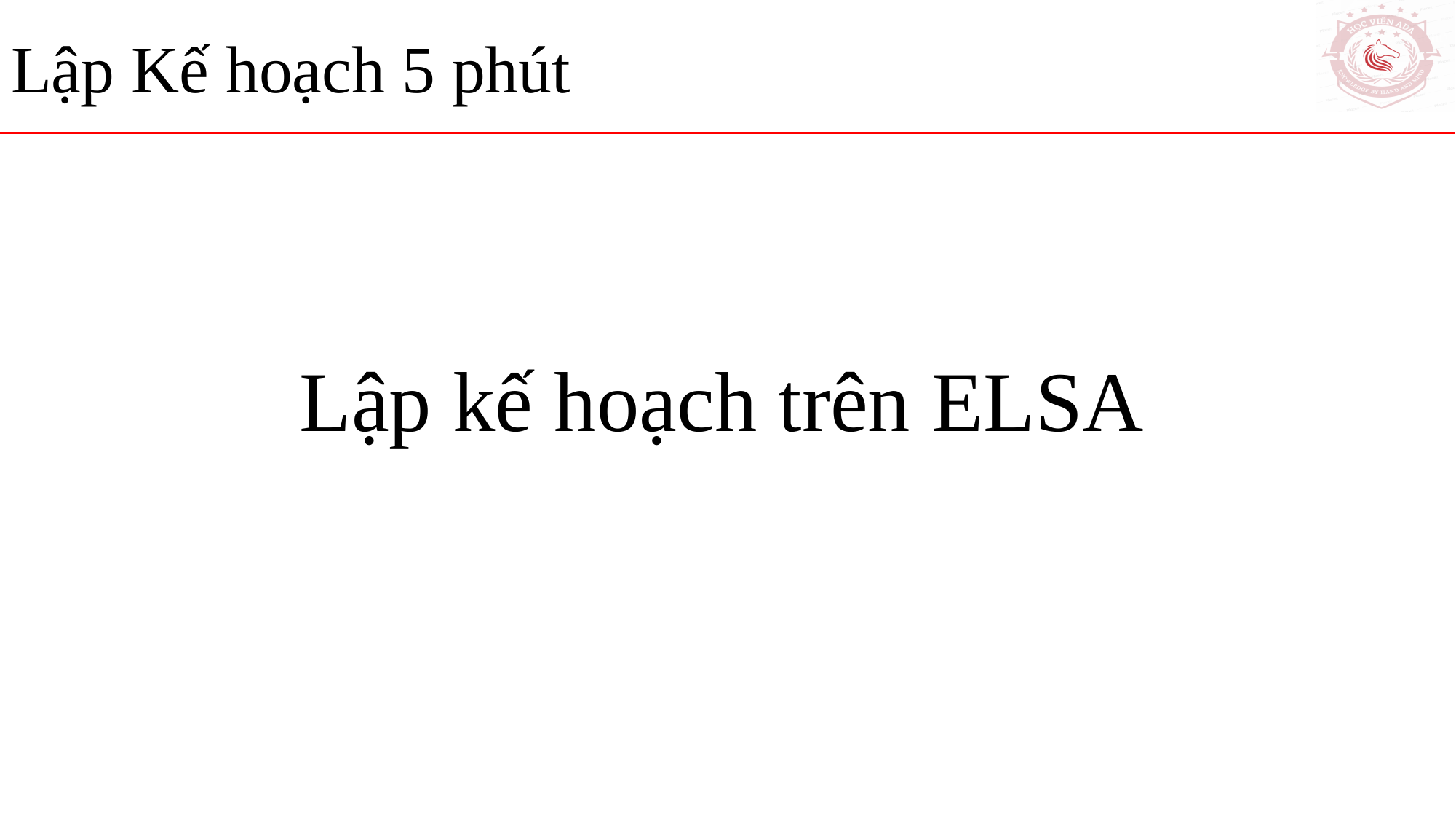

Lập Kế hoạch 5 phút
Lập kế hoạch trên ELSA